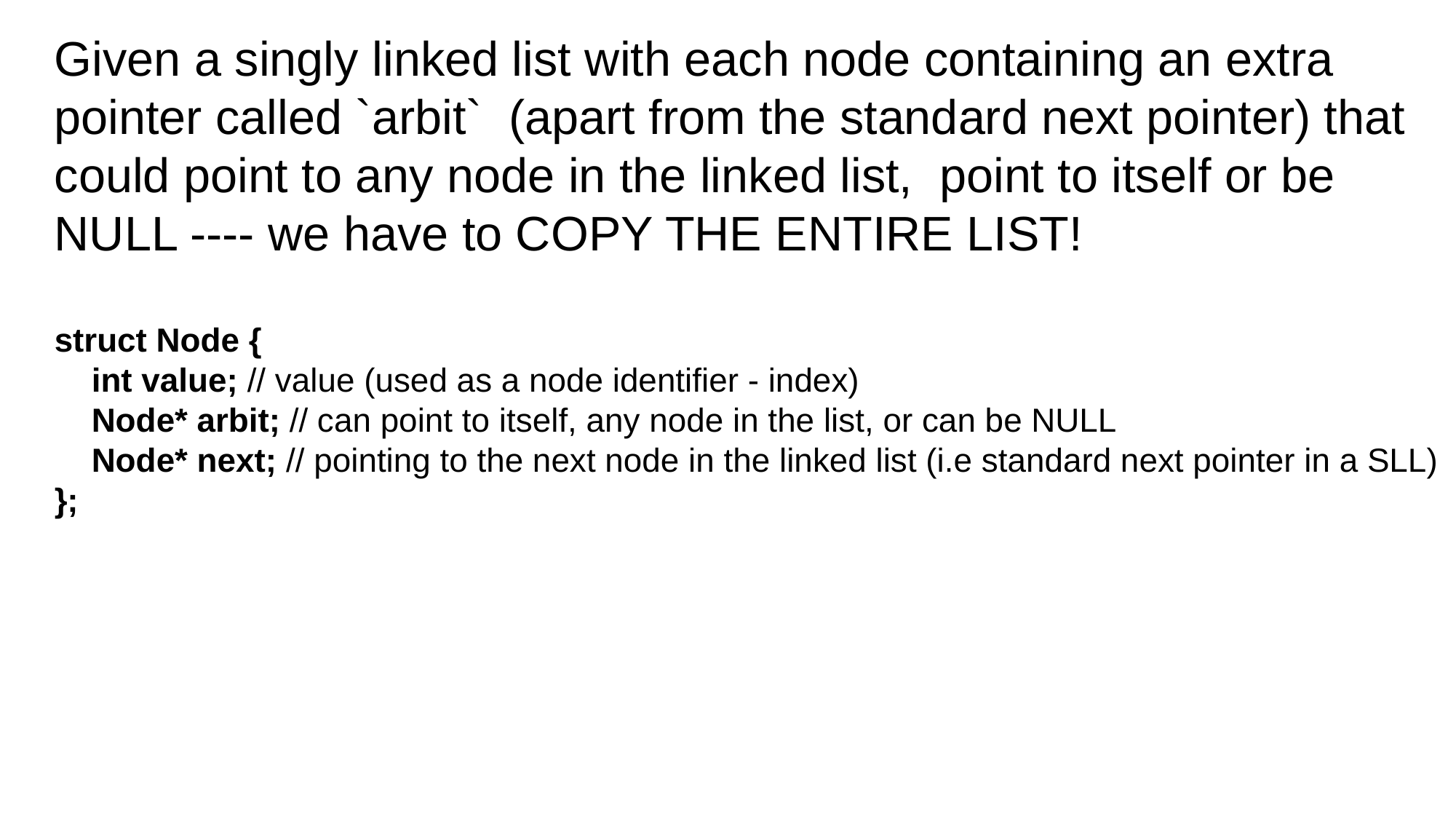

Given a singly linked list with each node containing an extra pointer called `arbit`  (apart from the standard next pointer) that could point to any node in the linked list,  point to itself or be NULL ---- we have to COPY THE ENTIRE LIST!

struct Node {
    int value; // value (used as a node identifier - index)
    Node* arbit; // can point to itself, any node in the list, or can be NULL
    Node* next; // pointing to the next node in the linked list (i.e standard next pointer in a SLL)
};